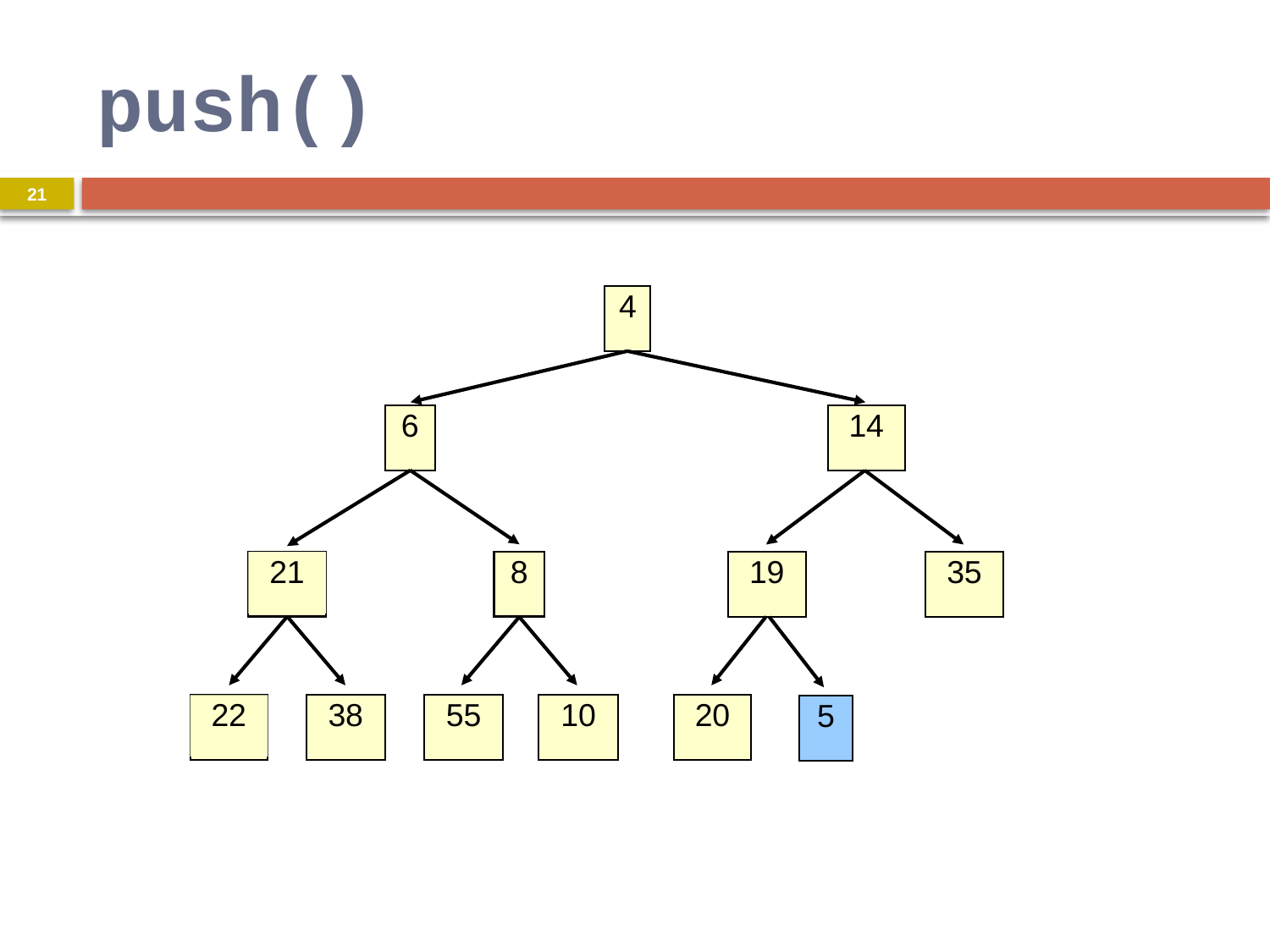

# push()
21
4

6
14

21
8
19
35

22
38
55
10
20
5